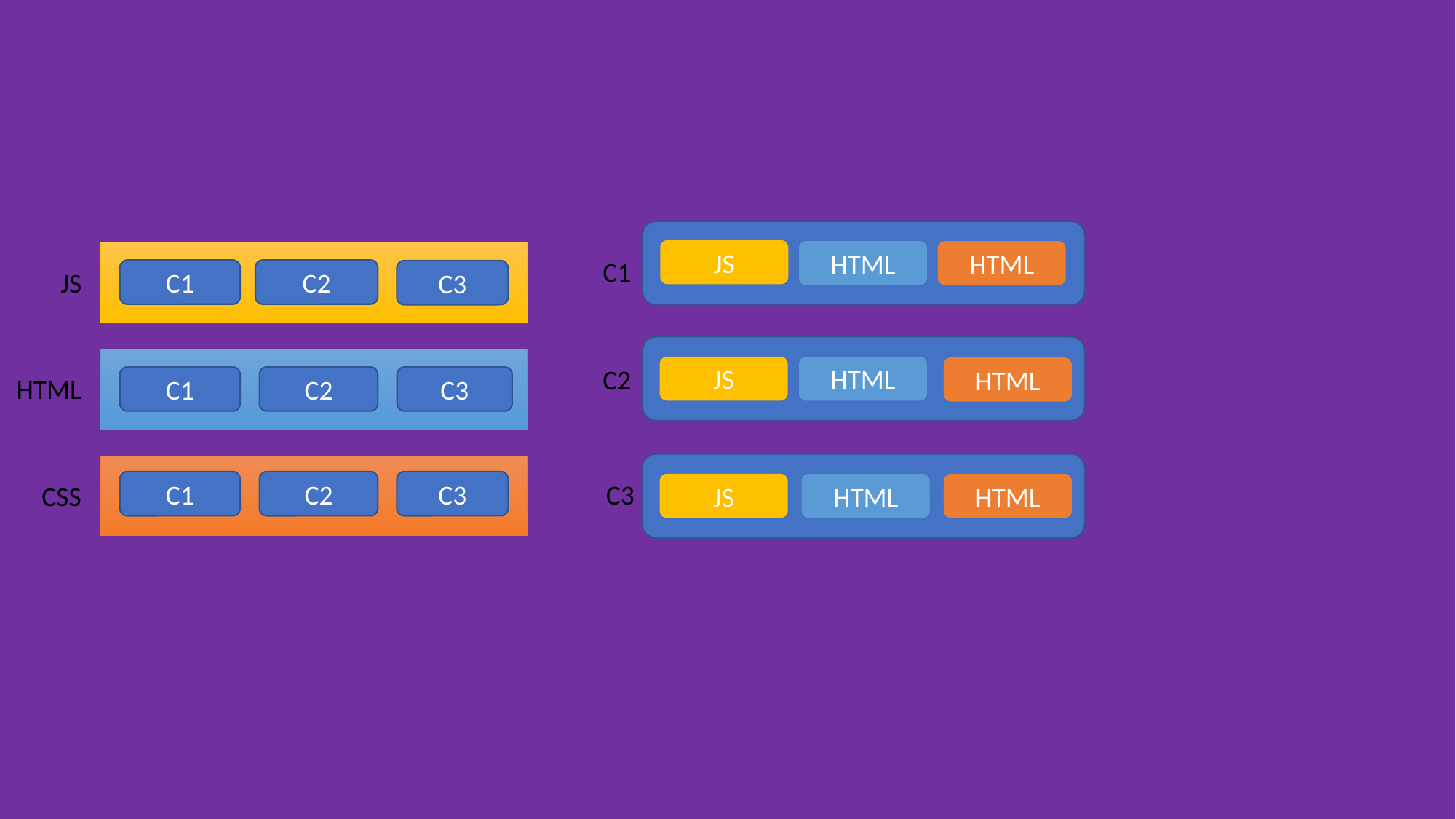

JS
HTML
HTML

C1
JS
C1
C2
C3

JS
HTML
C2
HTML
HTML
C1
C2
C3

C1
C2
C3
C3
JS
HTML
HTML
CSS